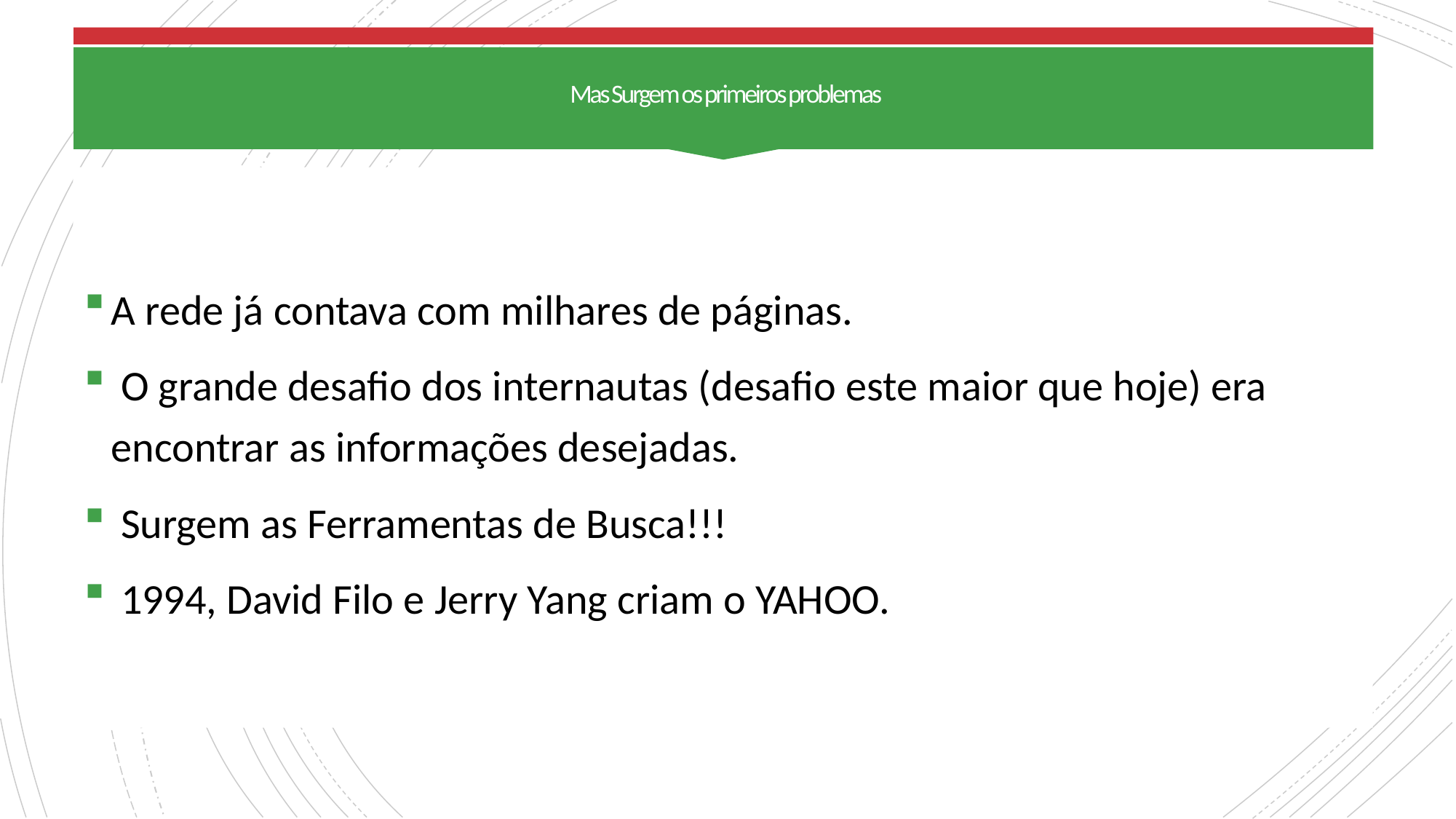

# Mas Surgem os primeiros problemas
A rede já contava com milhares de páginas.
 O grande desafio dos internautas (desafio este maior que hoje) era encontrar as informações desejadas.
 Surgem as Ferramentas de Busca!!!
 1994, David Filo e Jerry Yang criam o YAHOO.